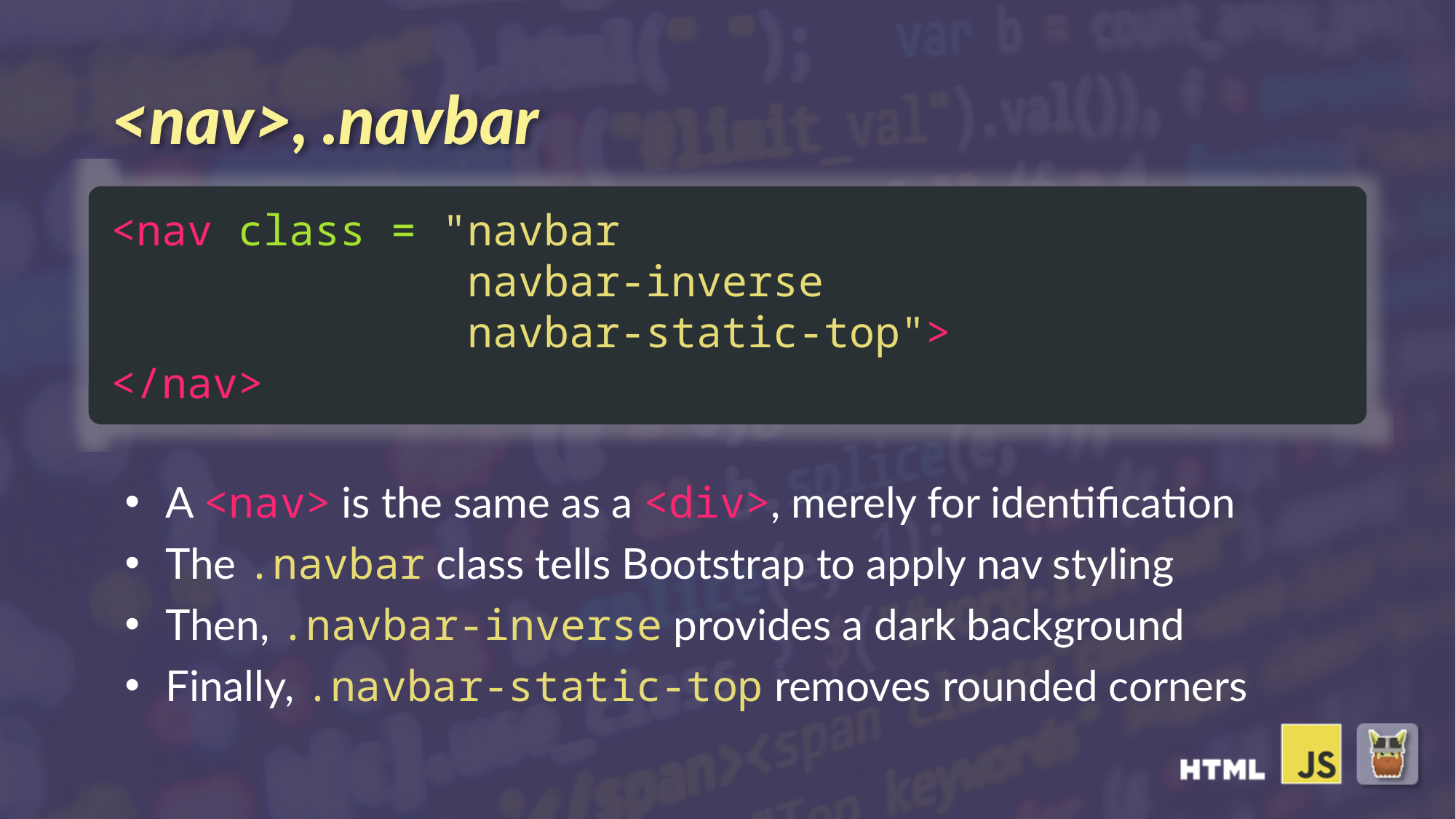

# <nav>, .navbar
<nav class = "navbar
              navbar-inverse
              navbar-static-top">
</nav>
A <nav> is the same as a <div>, merely for identification
The .navbar class tells Bootstrap to apply nav styling
Then, .navbar-inverse provides a dark background
Finally, .navbar-static-top removes rounded corners